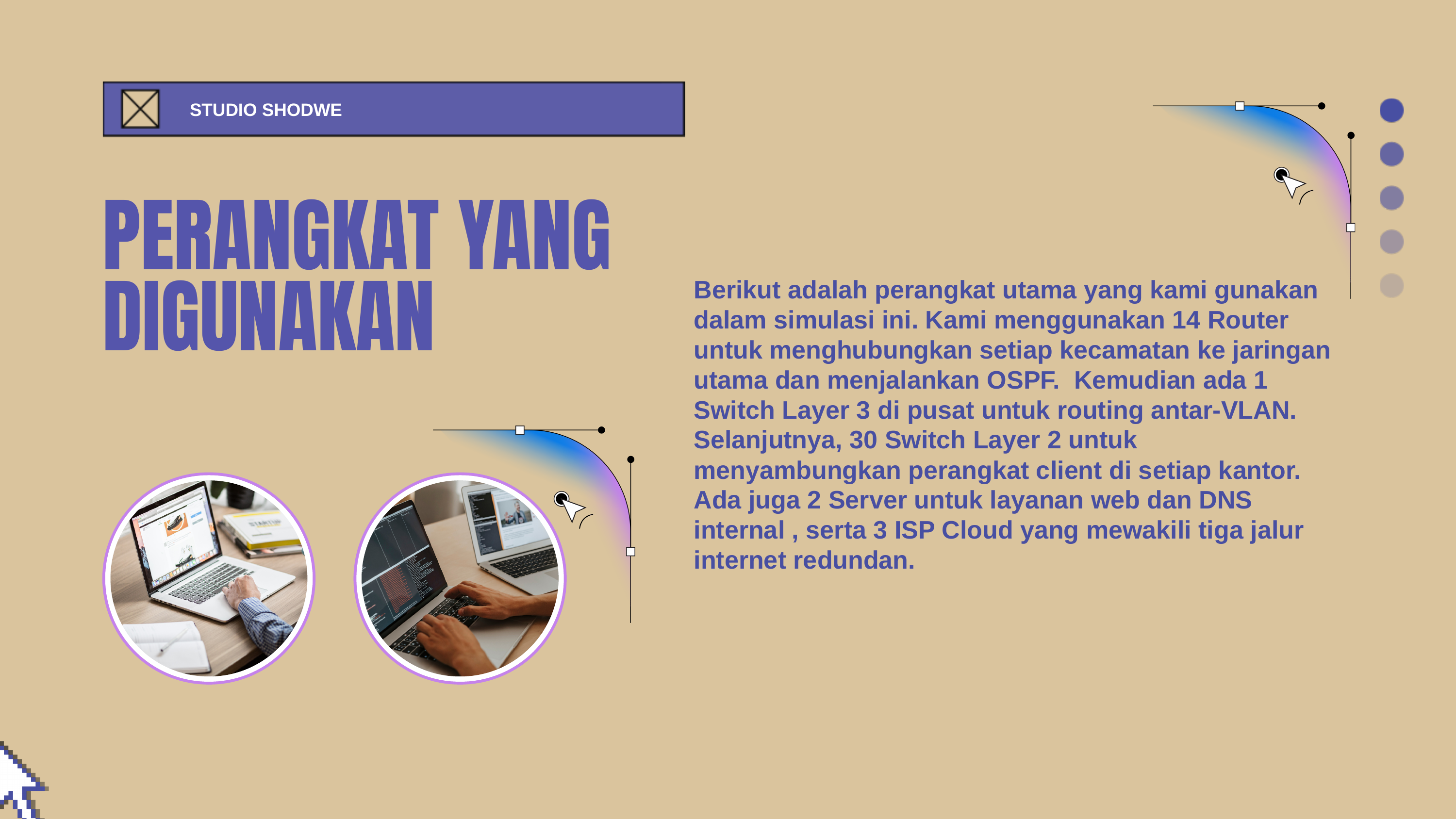

STUDIO SHODWE
PERANGKAT YANG DIGUNAKAN
Berikut adalah perangkat utama yang kami gunakan dalam simulasi ini. Kami menggunakan 14 Router untuk menghubungkan setiap kecamatan ke jaringan utama dan menjalankan OSPF.  Kemudian ada 1 Switch Layer 3 di pusat untuk routing antar-VLAN.  Selanjutnya, 30 Switch Layer 2 untuk menyambungkan perangkat client di setiap kantor.  Ada juga 2 Server untuk layanan web dan DNS internal , serta 3 ISP Cloud yang mewakili tiga jalur internet redundan.